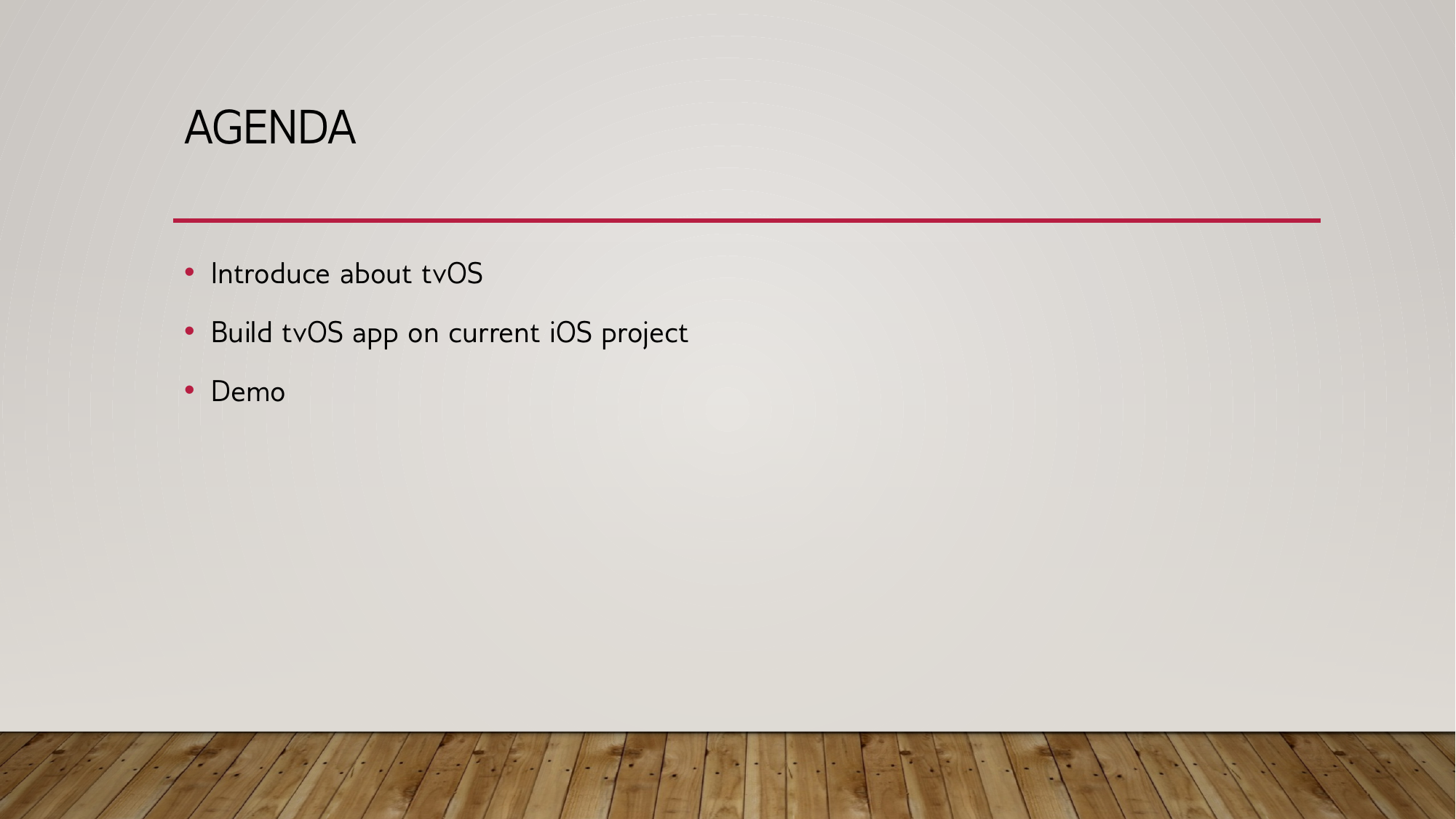

# Agenda
Introduce about tvOS
Build tvOS app on current iOS project
Demo